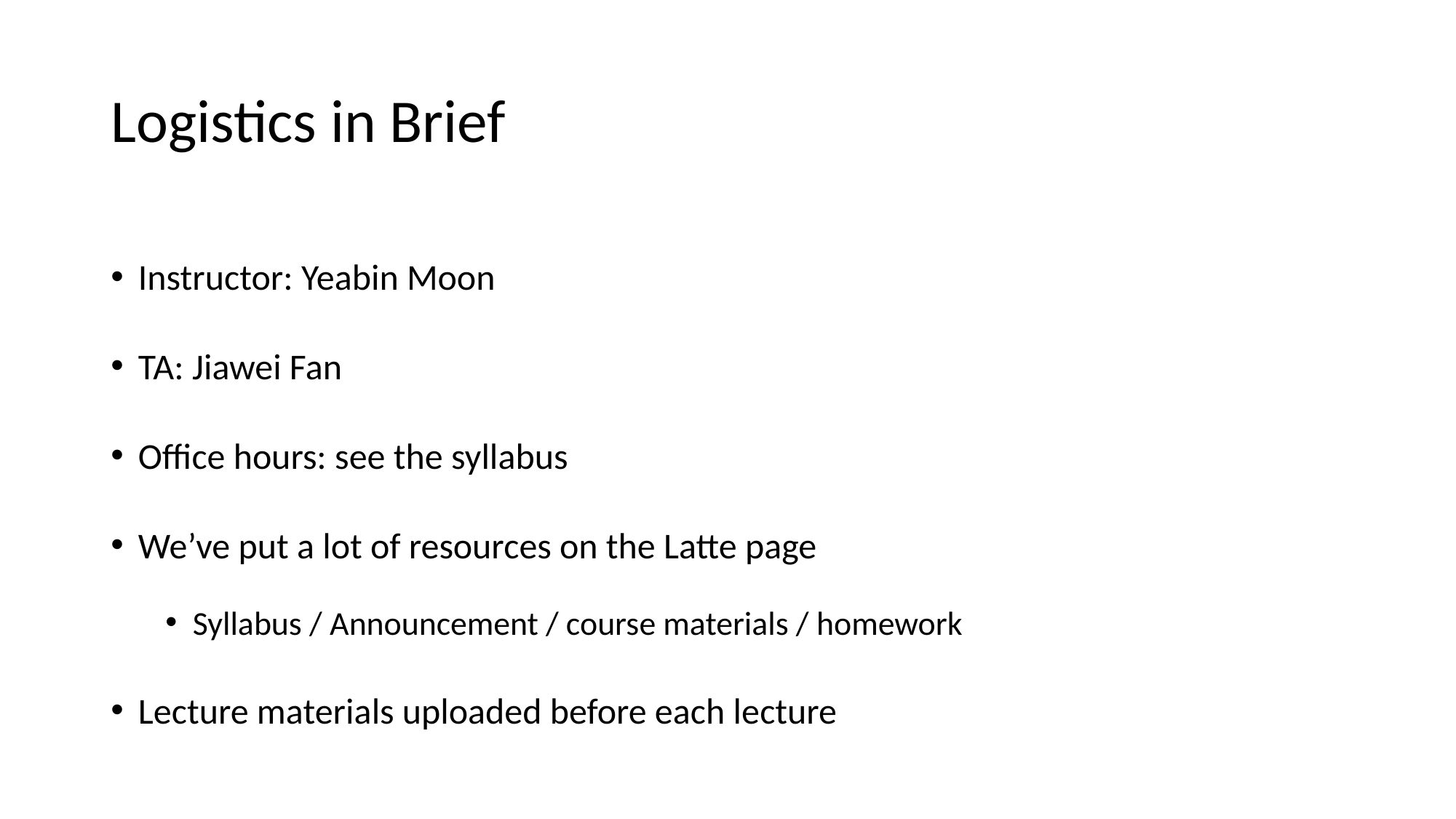

# Logistics in Brief
Instructor: Yeabin Moon
TA: Jiawei Fan
Office hours: see the syllabus
We’ve put a lot of resources on the Latte page
Syllabus / Announcement / course materials / homework
Lecture materials uploaded before each lecture